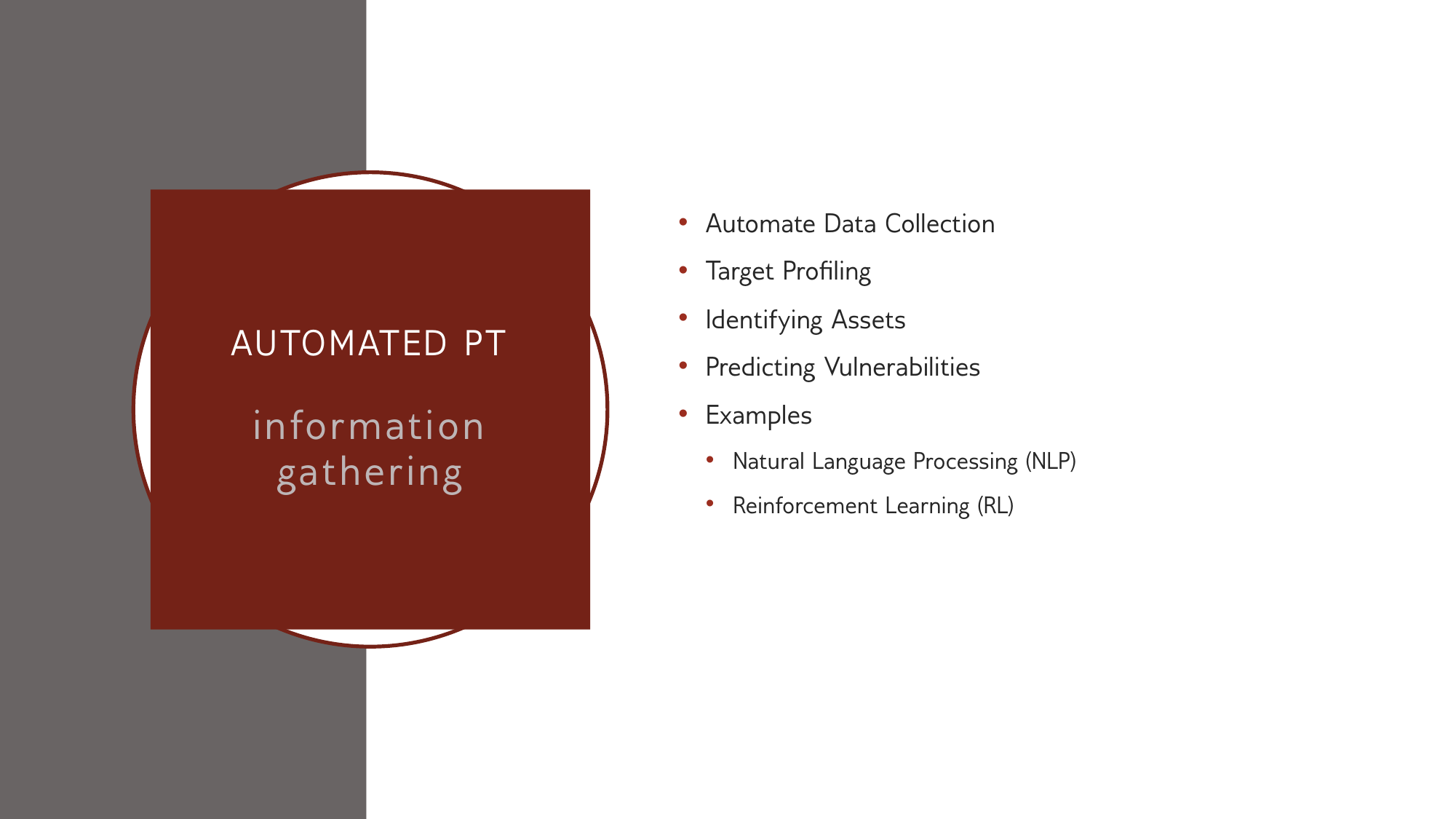

Automate Data Collection
Target Profiling
Identifying Assets
Predicting Vulnerabilities
Examples
Natural Language Processing (NLP)
Reinforcement Learning (RL)

# Automated pt information gathering